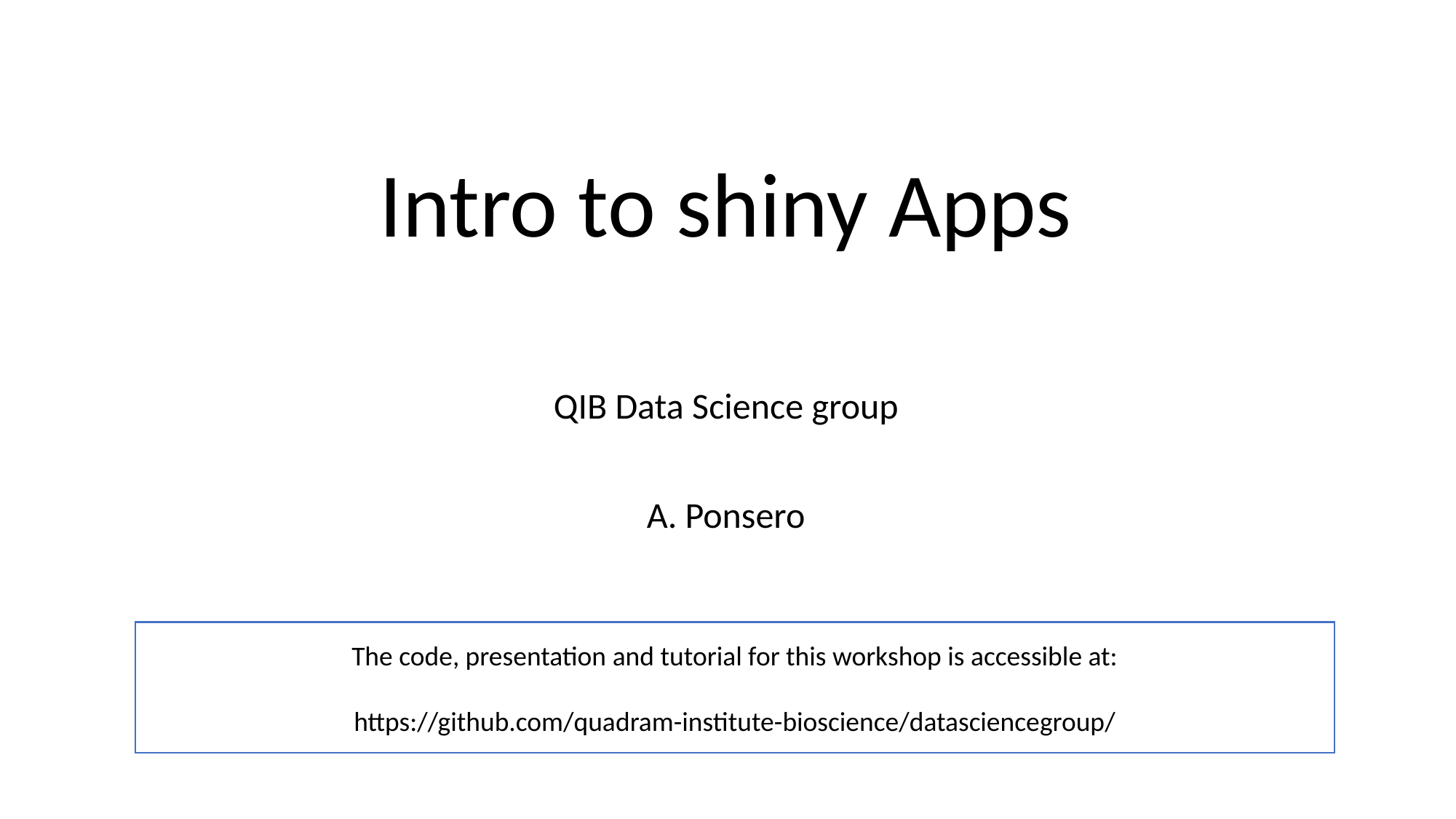

# Intro to shiny Apps
QIB Data Science group

A. Ponsero
The code, presentation and tutorial for this workshop is accessible at:

https://github.com/quadram-institute-bioscience/datasciencegroup/